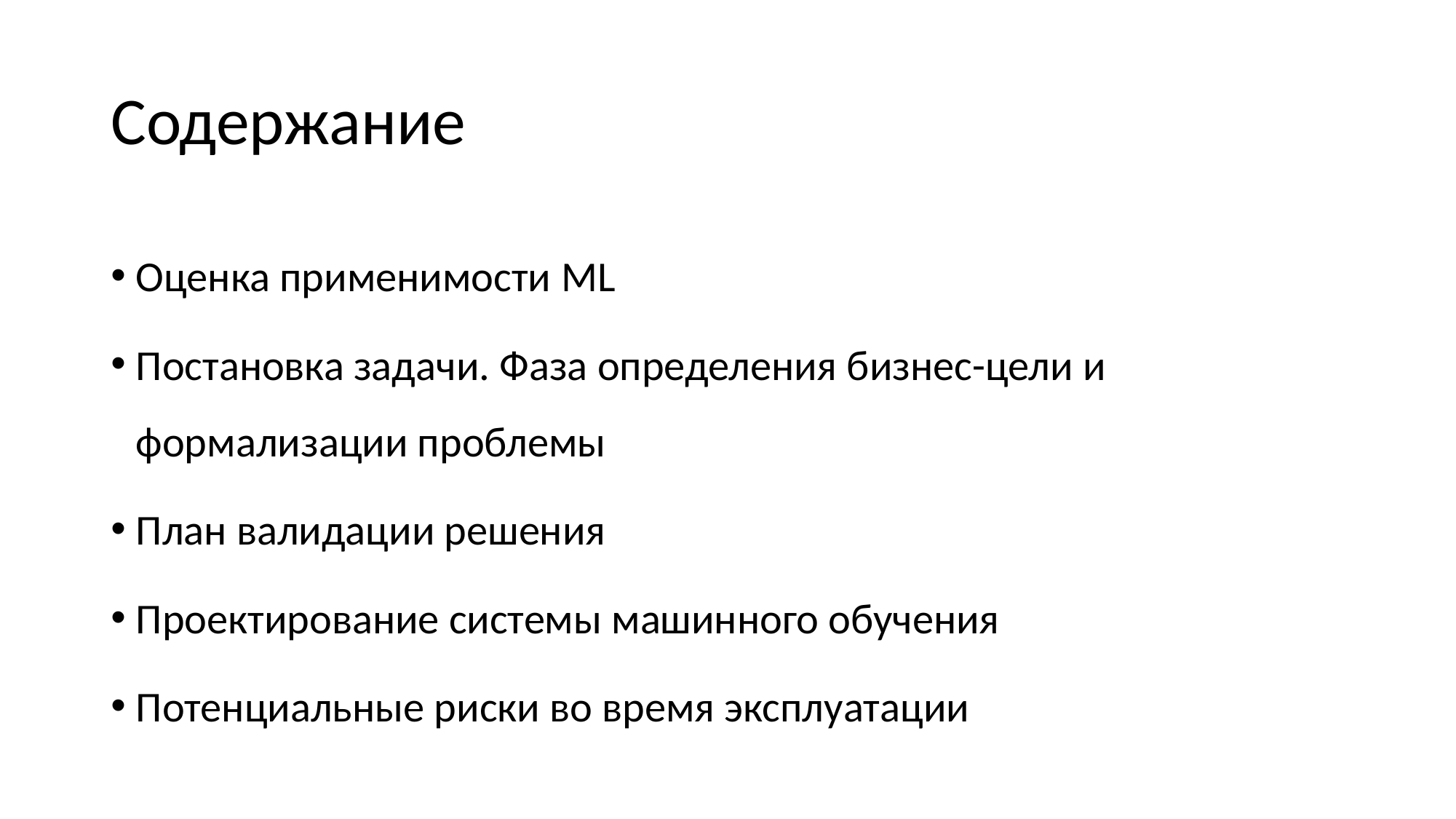

# Содержание
Оценка применимости ML
Постановка задачи. Фаза определения бизнес-цели и формализации проблемы
План валидации решения
Проектирование системы машинного обучения
Потенциальные риски во время эксплуатации